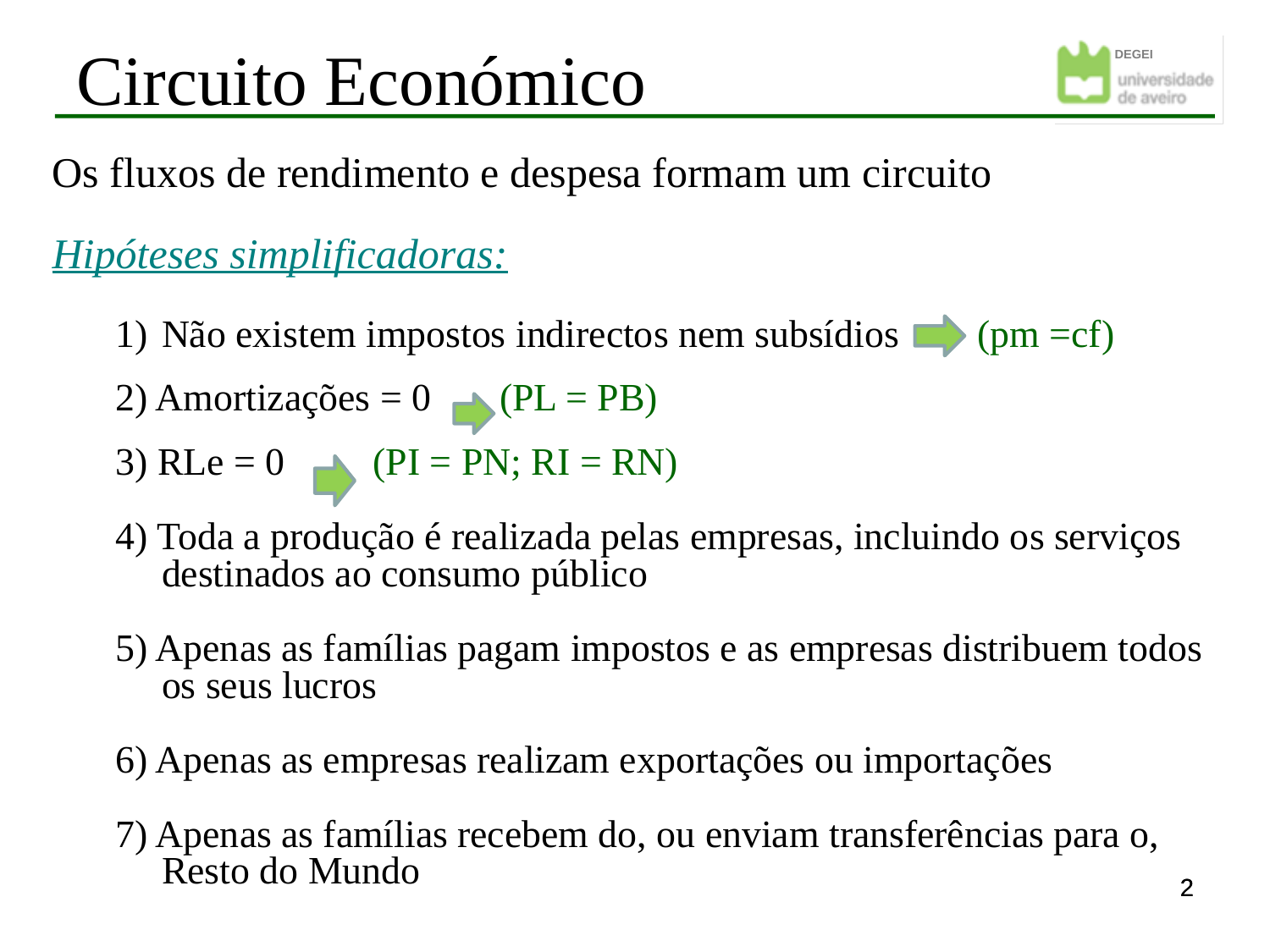

Circuito Económico
Os fluxos de rendimento e despesa formam um circuito

Hipóteses simplificadoras:

Não existem impostos indirectos nem subsídios        (pm =cf)

2) Amortizações = 0       (PL = PB)

3) RLe = 0         (PI = PN; RI = RN)

4) Toda a produção é realizada pelas empresas, incluindo os serviços destinados ao consumo público

5) Apenas as famílias pagam impostos e as empresas distribuem todos os seus lucros

6) Apenas as empresas realizam exportações ou importações

7) Apenas as famílias recebem do, ou enviam transferências para o, Resto do Mundo

2
2